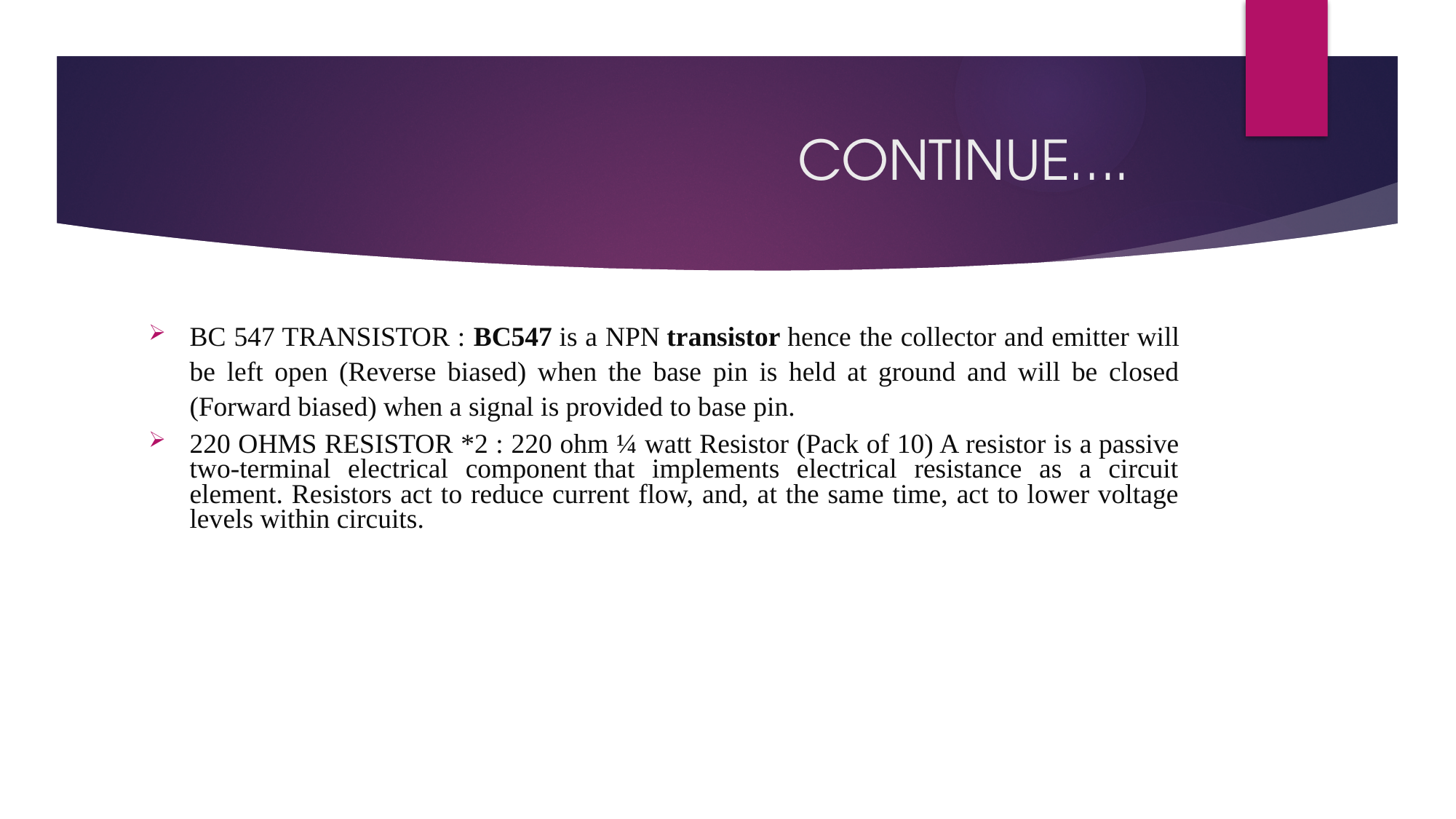

# CONTINUE….
BC 547 TRANSISTOR : BC547 is a NPN transistor hence the collector and emitter will be left open (Reverse biased) when the base pin is held at ground and will be closed (Forward biased) when a signal is provided to base pin.
220 OHMS RESISTOR *2 : 220 ohm ¼ watt Resistor (Pack of 10) A resistor is a passive two-terminal electrical component that implements electrical resistance as a circuit element. Resistors act to reduce current flow, and, at the same time, act to lower voltage levels within circuits.